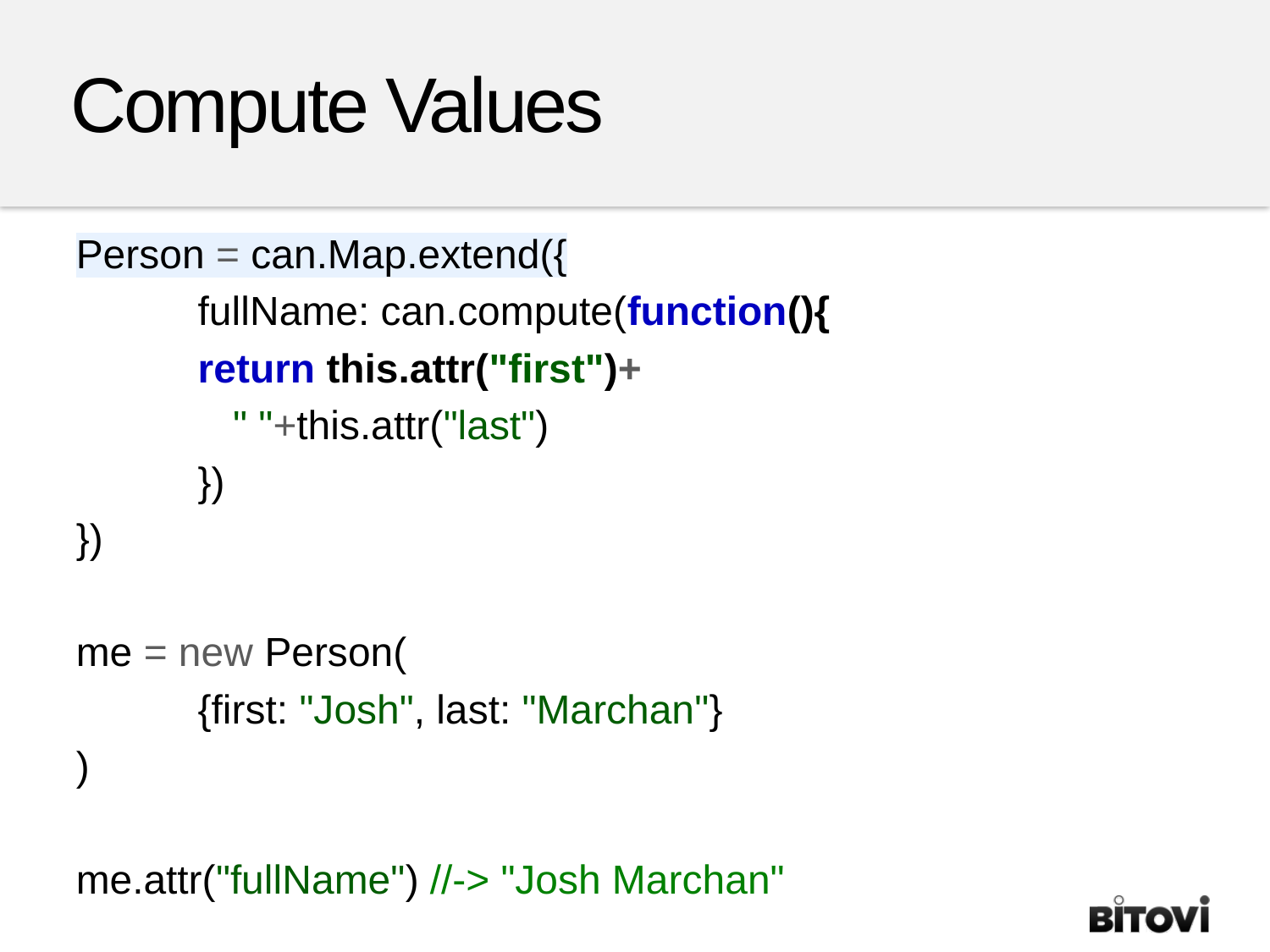

Compute Values
Person = can.Map.extend({
	fullName: can.compute(function(){
		return this.attr("first")+
              " "+this.attr("last")
	})
})

me = new Person(
	{first: "Josh", last: "Marchan"}
)

me.attr("fullName") //-> "Josh Marchan"